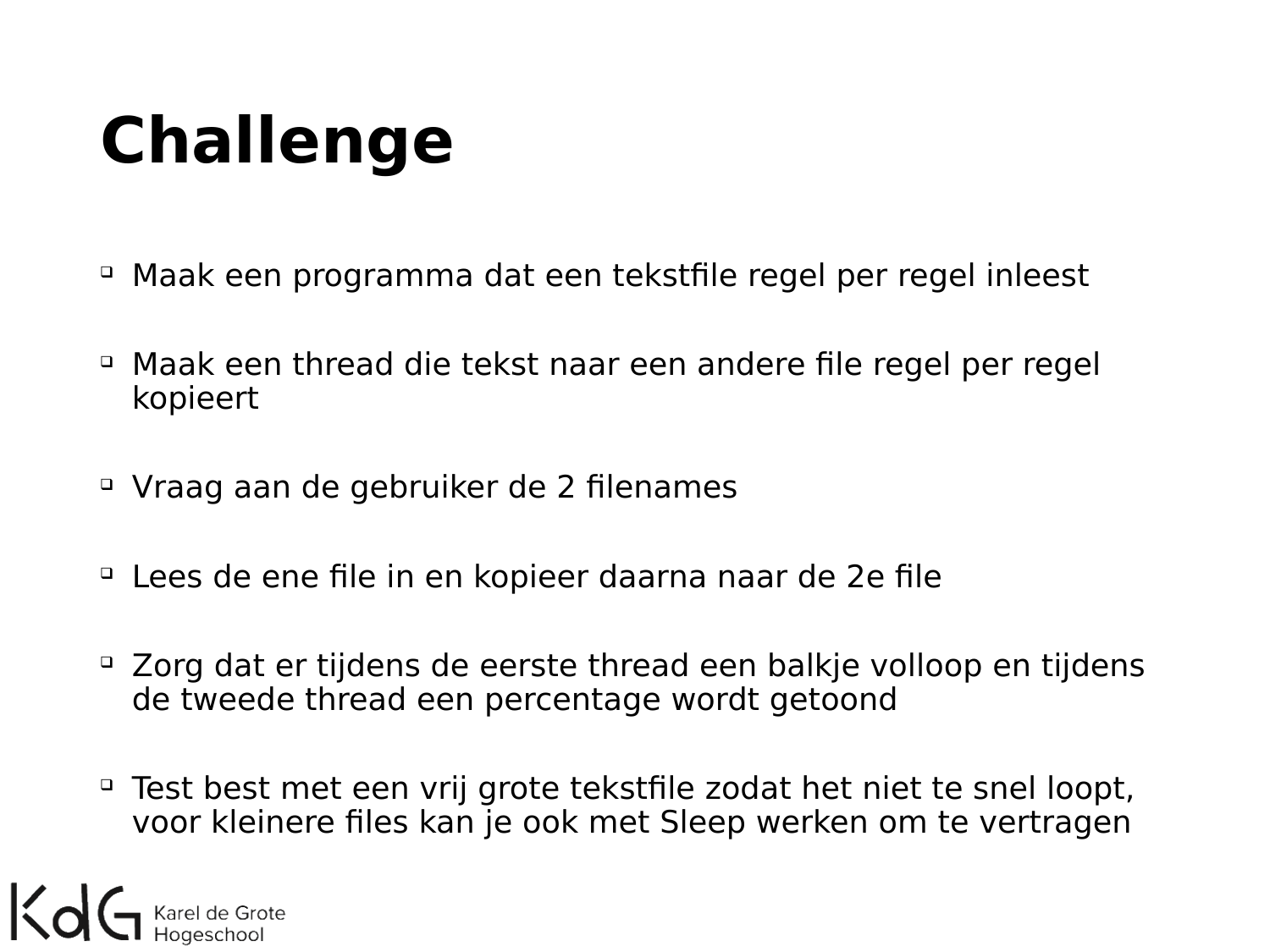

# Challenge
Maak een programma dat een tekstfile regel per regel inleest

Maak een thread die tekst naar een andere file regel per regel kopieert

Vraag aan de gebruiker de 2 filenames

Lees de ene file in en kopieer daarna naar de 2e file

Zorg dat er tijdens de eerste thread een balkje volloop en tijdens de tweede thread een percentage wordt getoond

Test best met een vrij grote tekstfile zodat het niet te snel loopt, voor kleinere files kan je ook met Sleep werken om te vertragen